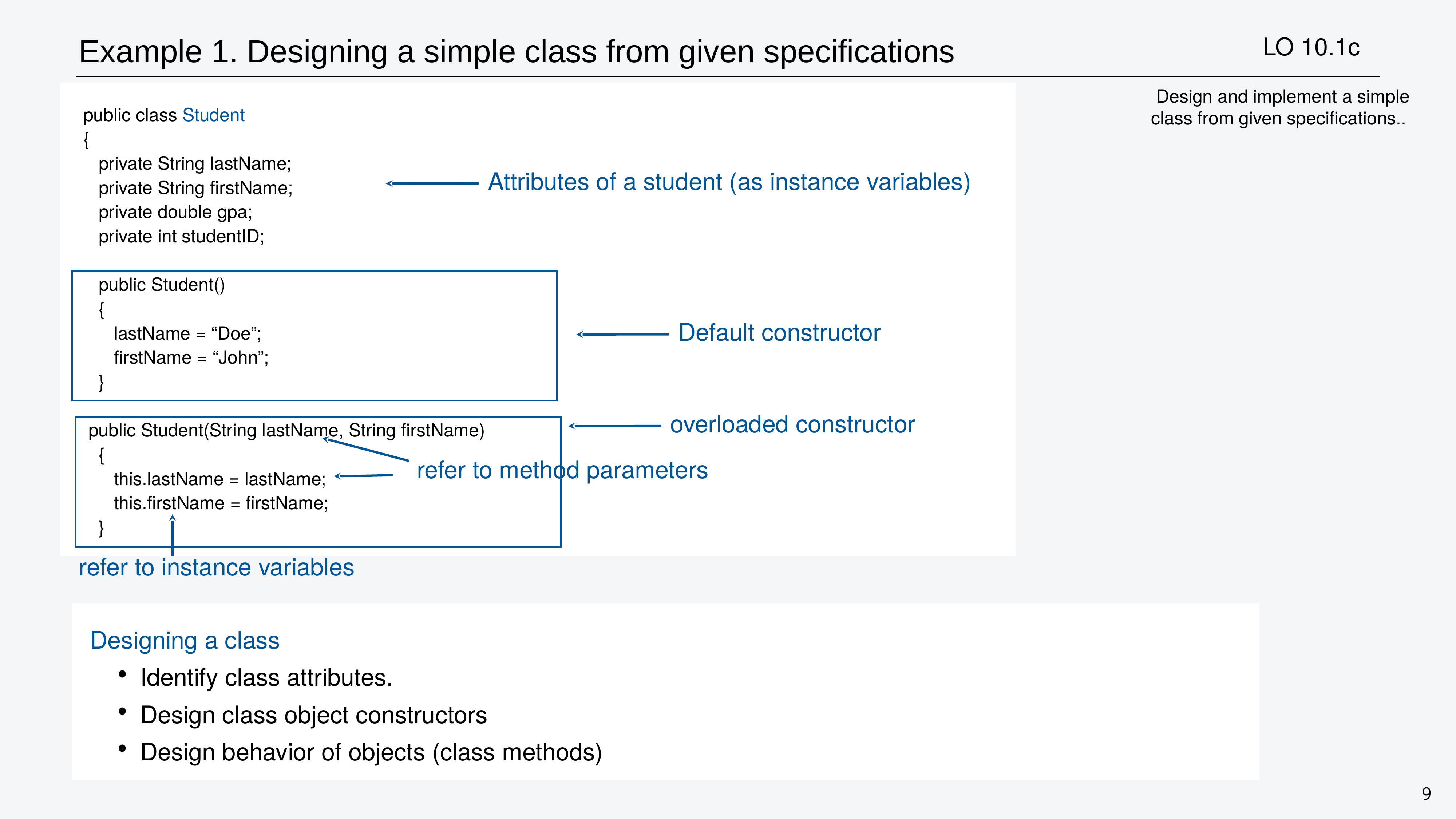

# Example 1. Designing a simple class from given specifications
LO 10.1c
 Design and implement a simple class from given specifications..
public class Student
{
   private String lastName;
   private String firstName;
   private double gpa;
   private int studentID;

   public Student()
   {
      lastName = “Doe”;
      firstName = “John”;
   }

 public Student(String lastName, String firstName)
   {
      this.lastName = lastName;
      this.firstName = firstName;
   }

Attributes of a student (as instance variables)

Default constructor

overloaded constructor

refer to method parameters

refer to instance variables
Designing a class
Identify class attributes.
Design class object constructors
Design behavior of objects (class methods)
9